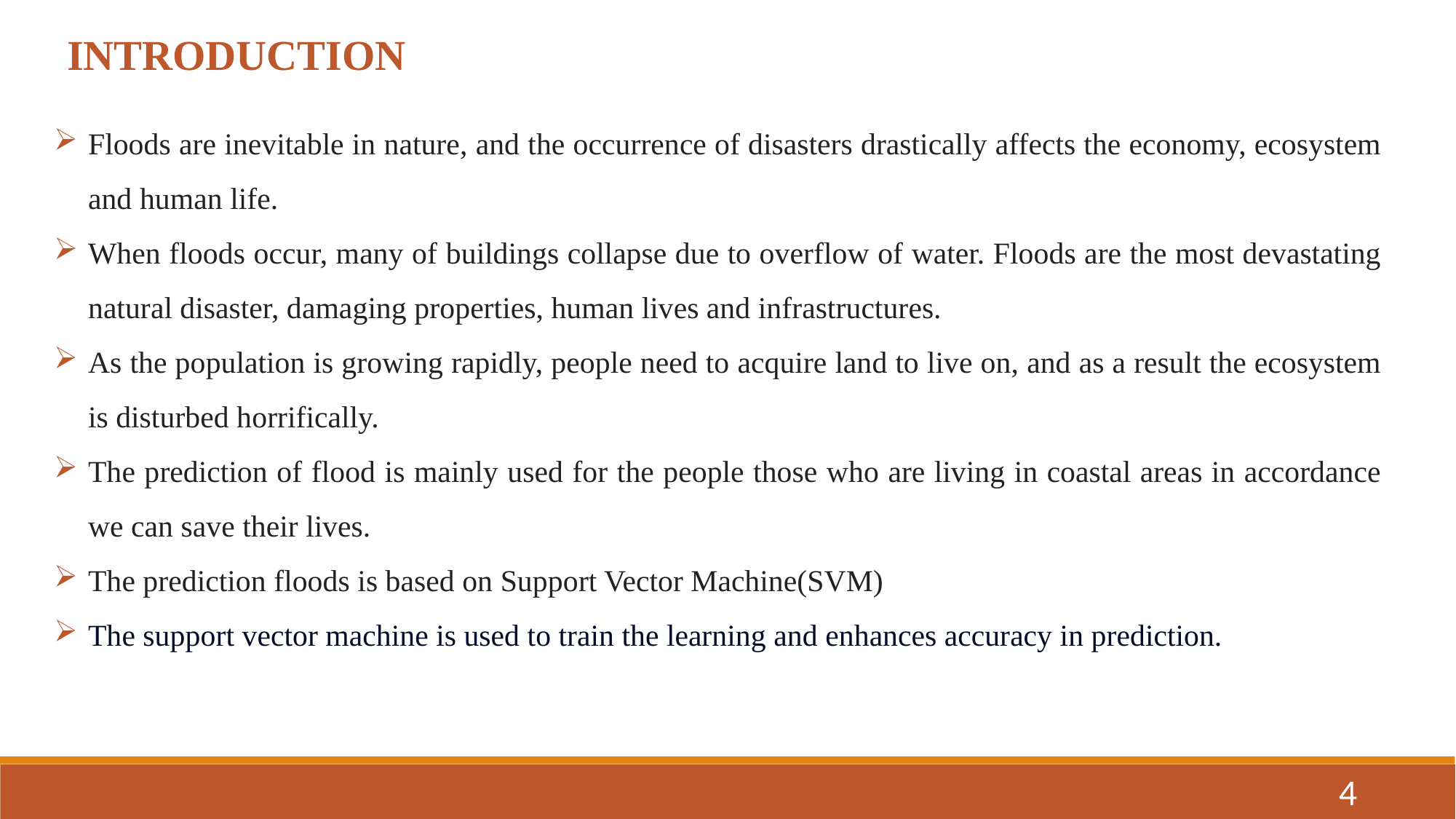

INTRODUCTION
Floods are inevitable in nature, and the occurrence of disasters drastically affects the economy, ecosystem and human life.
When floods occur, many of buildings collapse due to overflow of water. Floods are the most devastating natural disaster, damaging properties, human lives and infrastructures.
As the population is growing rapidly, people need to acquire land to live on, and as a result the ecosystem is disturbed horrifically.
The prediction of flood is mainly used for the people those who are living in coastal areas in accordance we can save their lives.
The prediction floods is based on Support Vector Machine(SVM)
The support vector machine is used to train the learning and enhances accuracy in prediction.

4